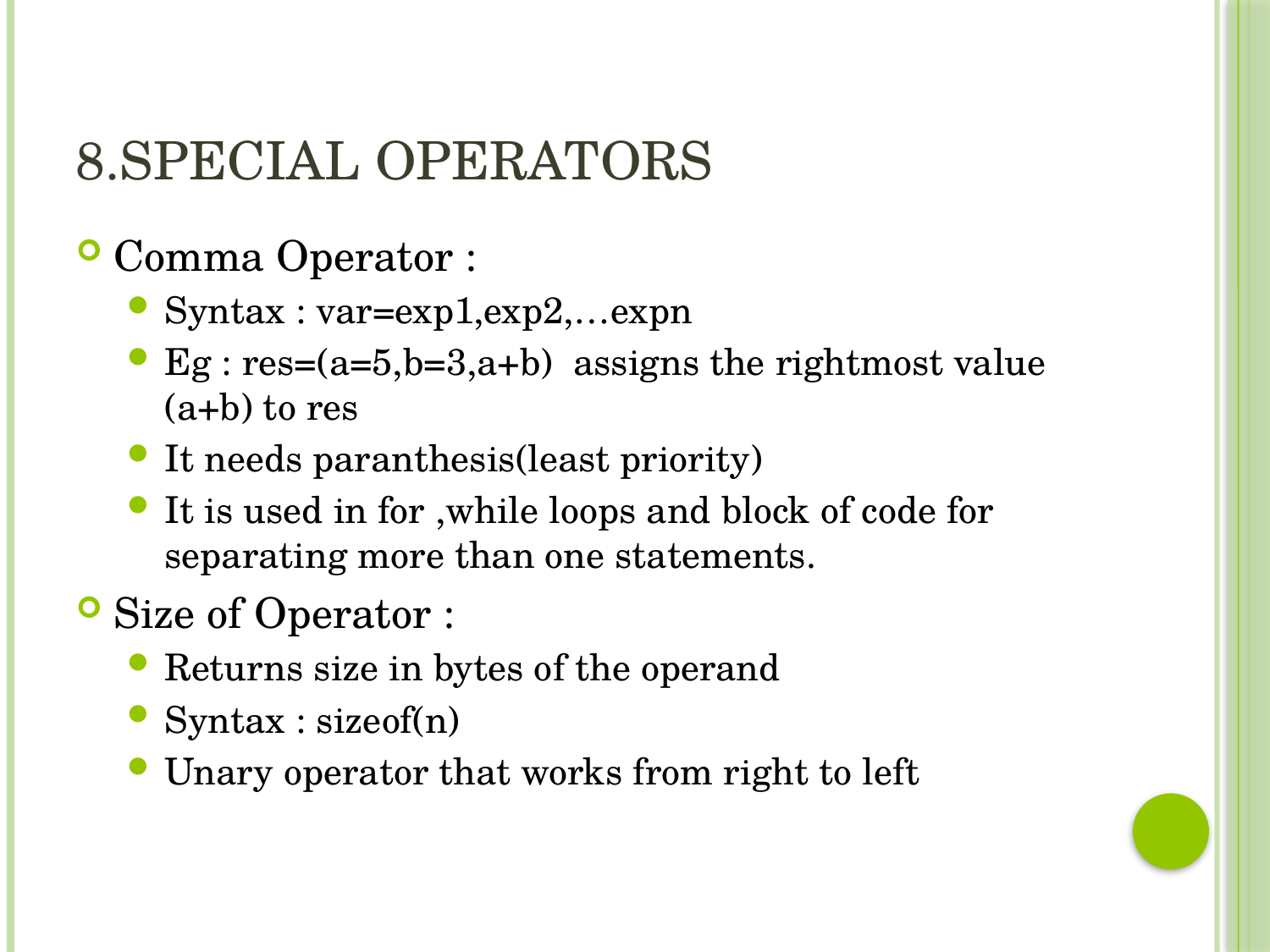

# 8.Special operators
Comma Operator :
Syntax : var=exp1,exp2,…expn
Eg : res=(a=5,b=3,a+b)  assigns the rightmost value (a+b) to res
It needs paranthesis(least priority)
It is used in for ,while loops and block of code for separating more than one statements.
Size of Operator :
Returns size in bytes of the operand
Syntax : sizeof(n)
Unary operator that works from right to left